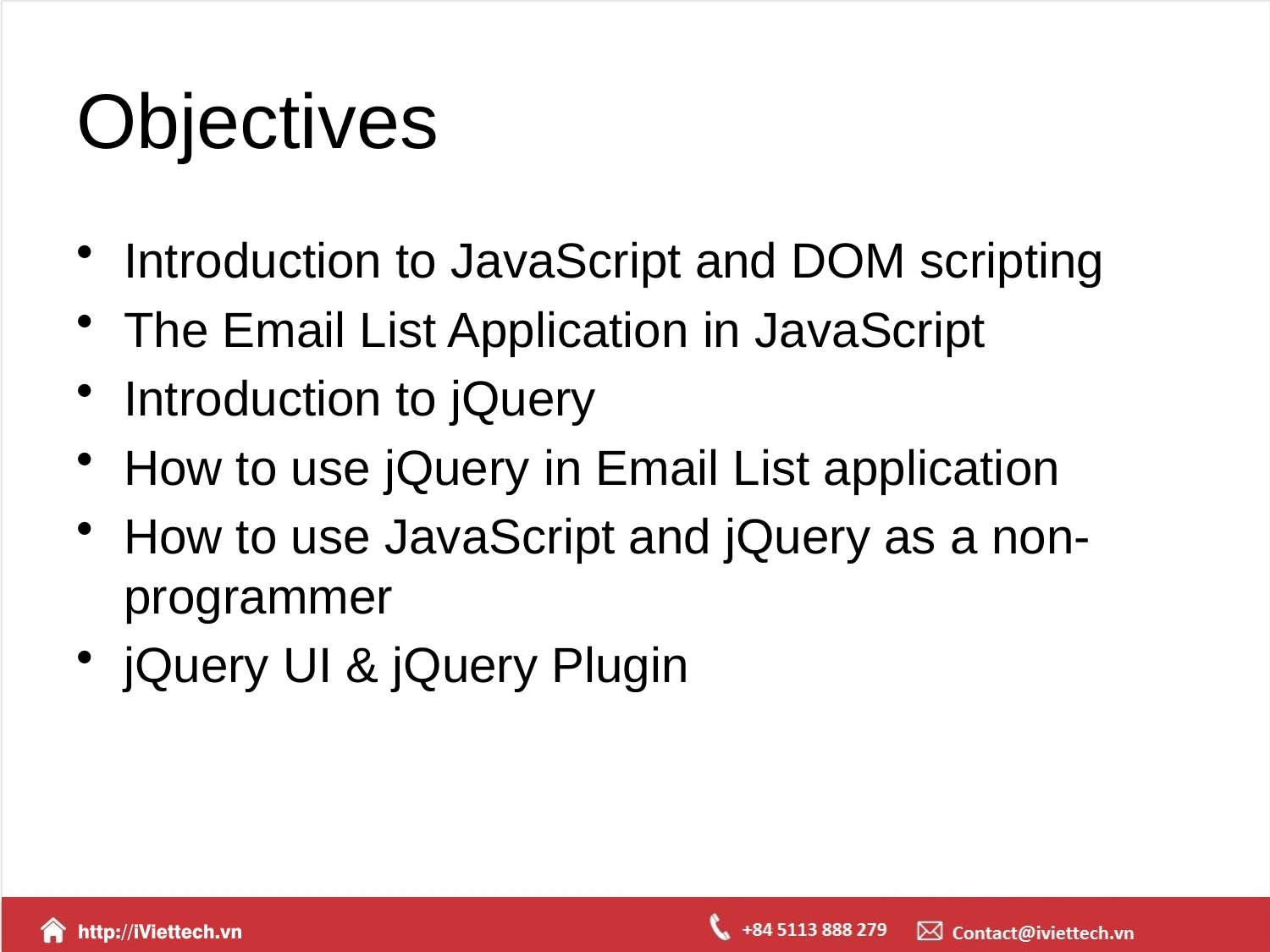

# Objectives
Introduction to JavaScript and DOM scripting
The Email List Application in JavaScript
Introduction to jQuery
How to use jQuery in Email List application
How to use JavaScript and jQuery as a non-programmer
jQuery UI & jQuery Plugin